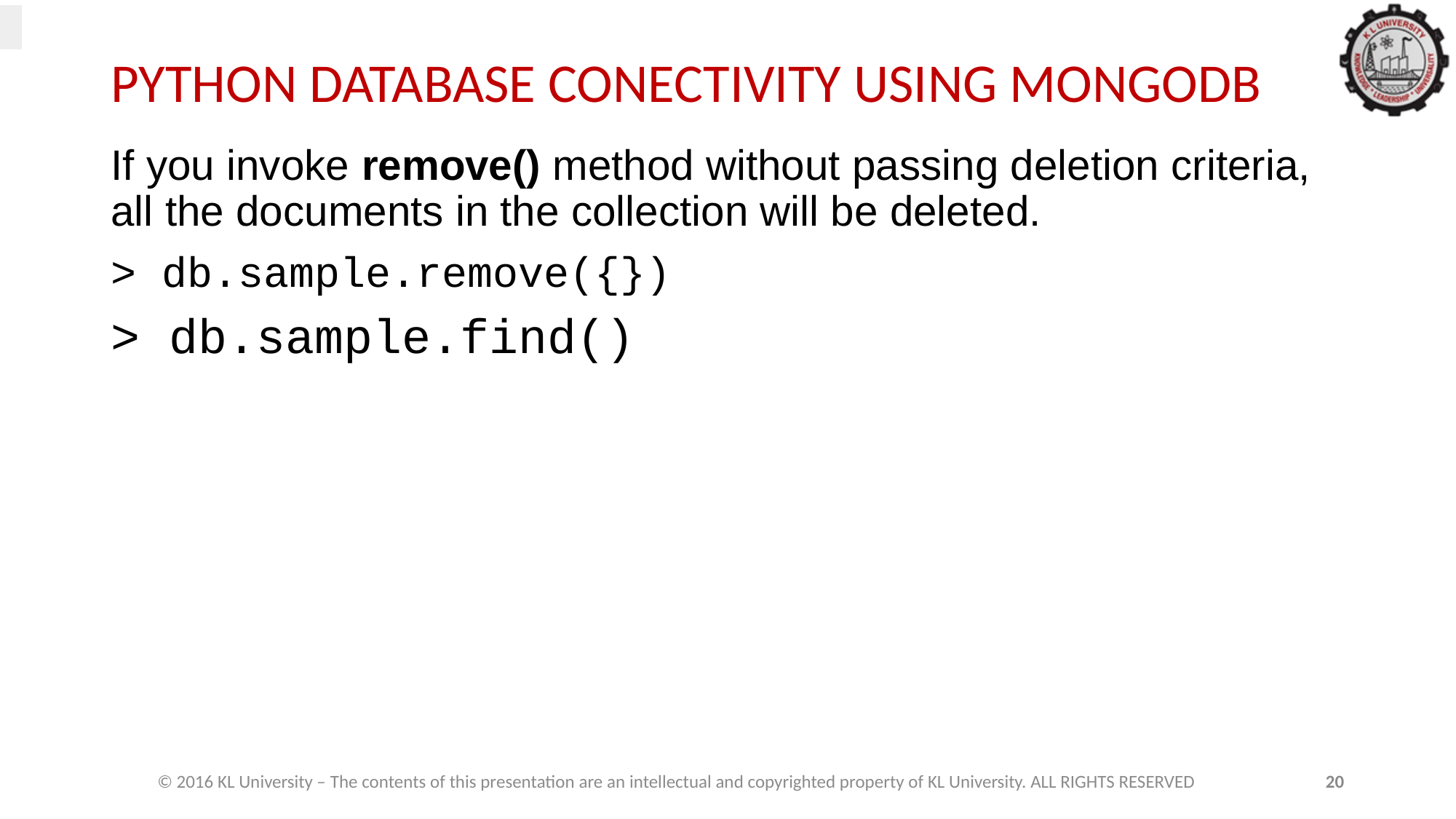

# PYTHON DATABASE CONECTIVITY USING MONGODB
If you invoke remove() method without passing deletion criteria, all the documents in the collection will be deleted.
> db.sample.remove({})
> db.sample.find()

© 2016 KL University – The contents of this presentation are an intellectual and copyrighted property of KL University. ALL RIGHTS RESERVED
20